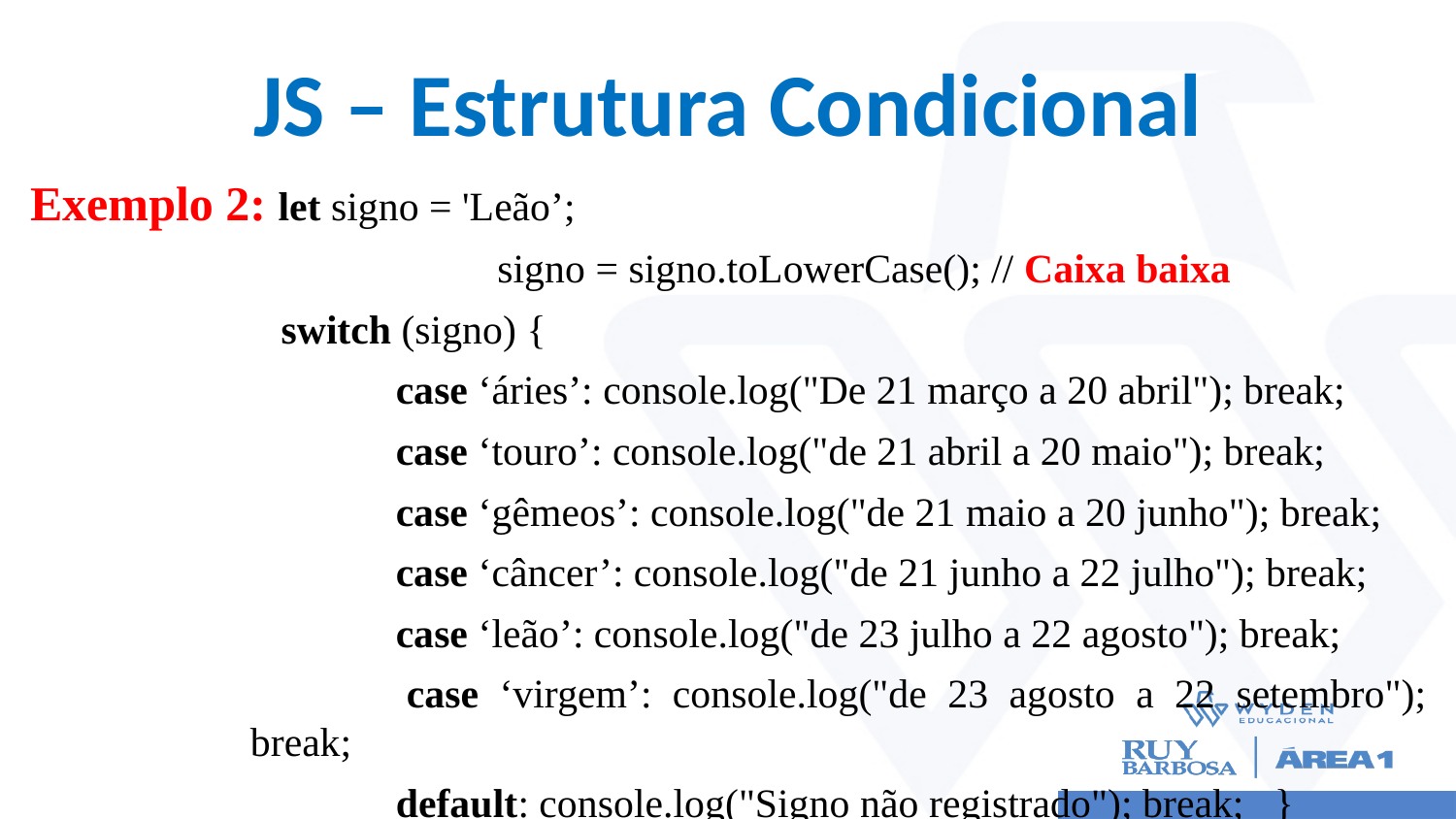

# JS – Estrutura Condicional
Exemplo 2: let signo = 'Leão’;
			   signo = signo.toLowerCase(); // Caixa baixa
   switch (signo) {
  	case ‘áries’: console.log("De 21 março a 20 abril"); break;
	case ‘touro’: console.log("de 21 abril a 20 maio"); break;
  	case ‘gêmeos’: console.log("de 21 maio a 20 junho"); break;
  	case ‘câncer’: console.log("de 21 junho a 22 julho"); break;
  	case ‘leão’: console.log("de 23 julho a 22 agosto"); break;
 	case ‘virgem’: console.log("de 23 agosto a 22 setembro"); break;
  	default: console.log("Signo não registrado"); break;   }